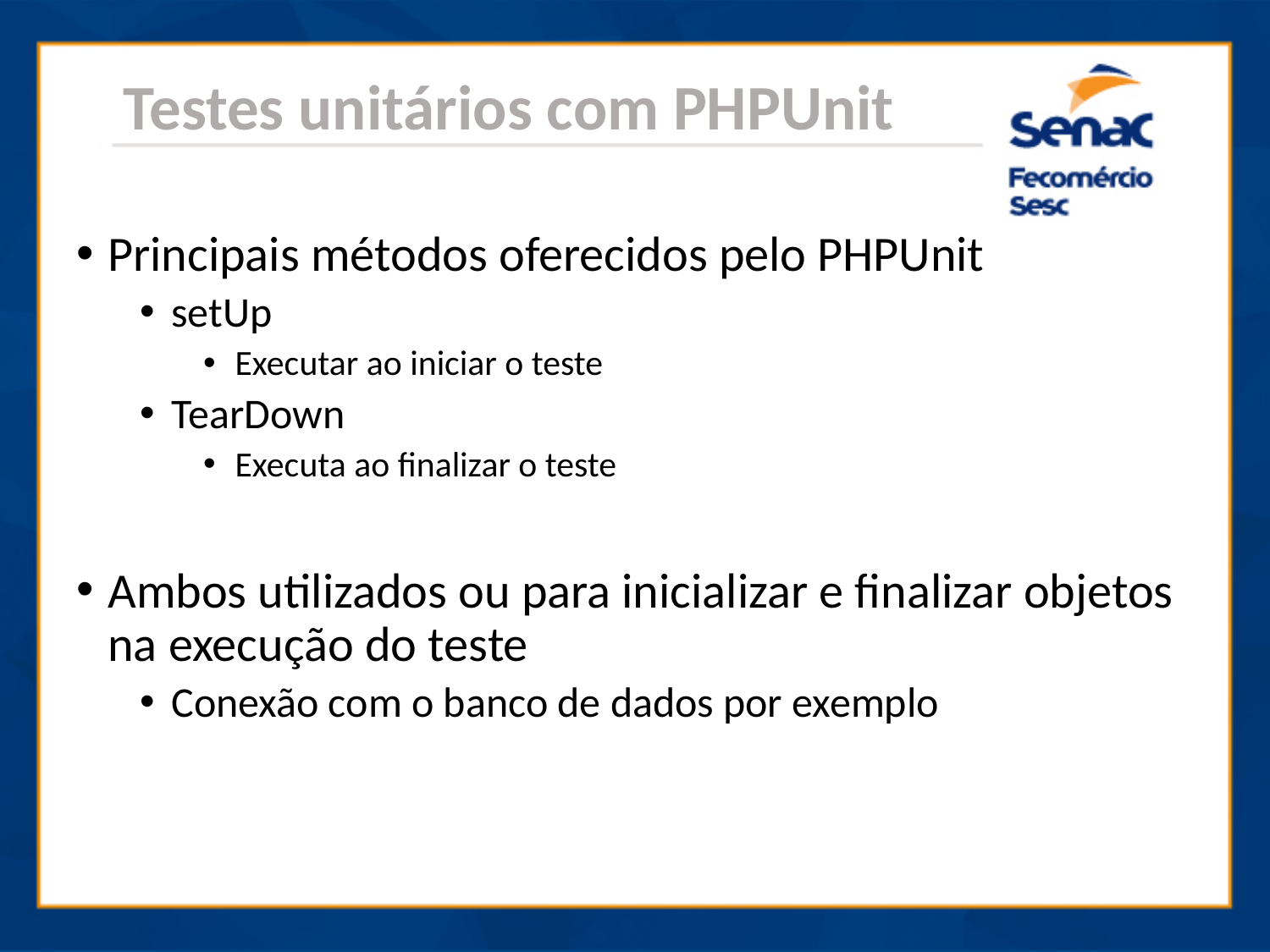

Testes unitários com PHPUnit
Principais métodos oferecidos pelo PHPUnit
setUp
Executar ao iniciar o teste
TearDown
Executa ao finalizar o teste

Ambos utilizados ou para inicializar e finalizar objetos na execução do teste
Conexão com o banco de dados por exemplo